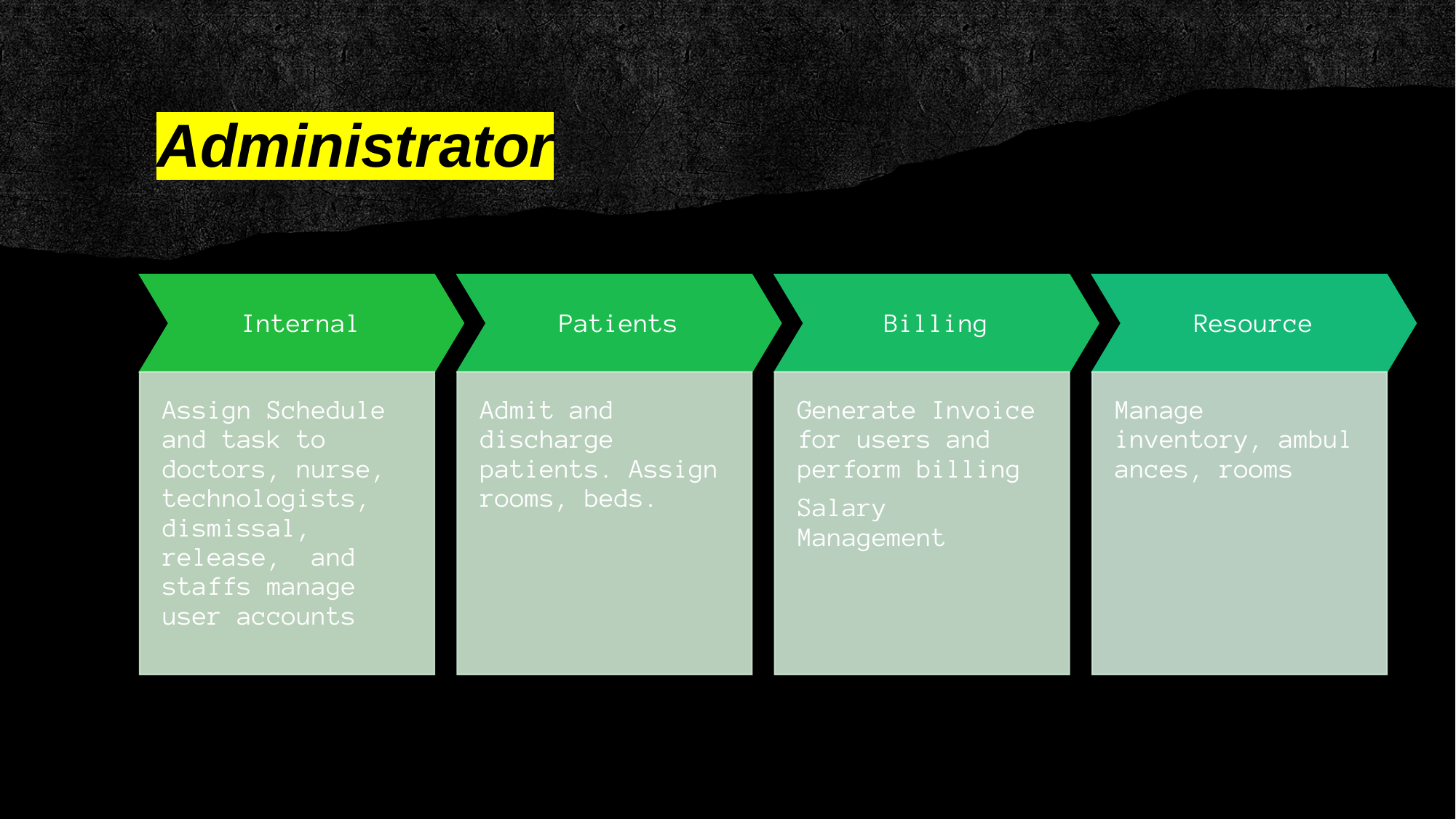

# Administrator
Internal
Assign Schedule and task to doctors, nurse, technologists, dismissal, release,  and staffs manage user accounts
Patients
Admit and discharge patients. Assign rooms, beds.
Billing
Generate Invoice for users and perform billing
Salary Management
Resource
Manage inventory, ambulances, rooms